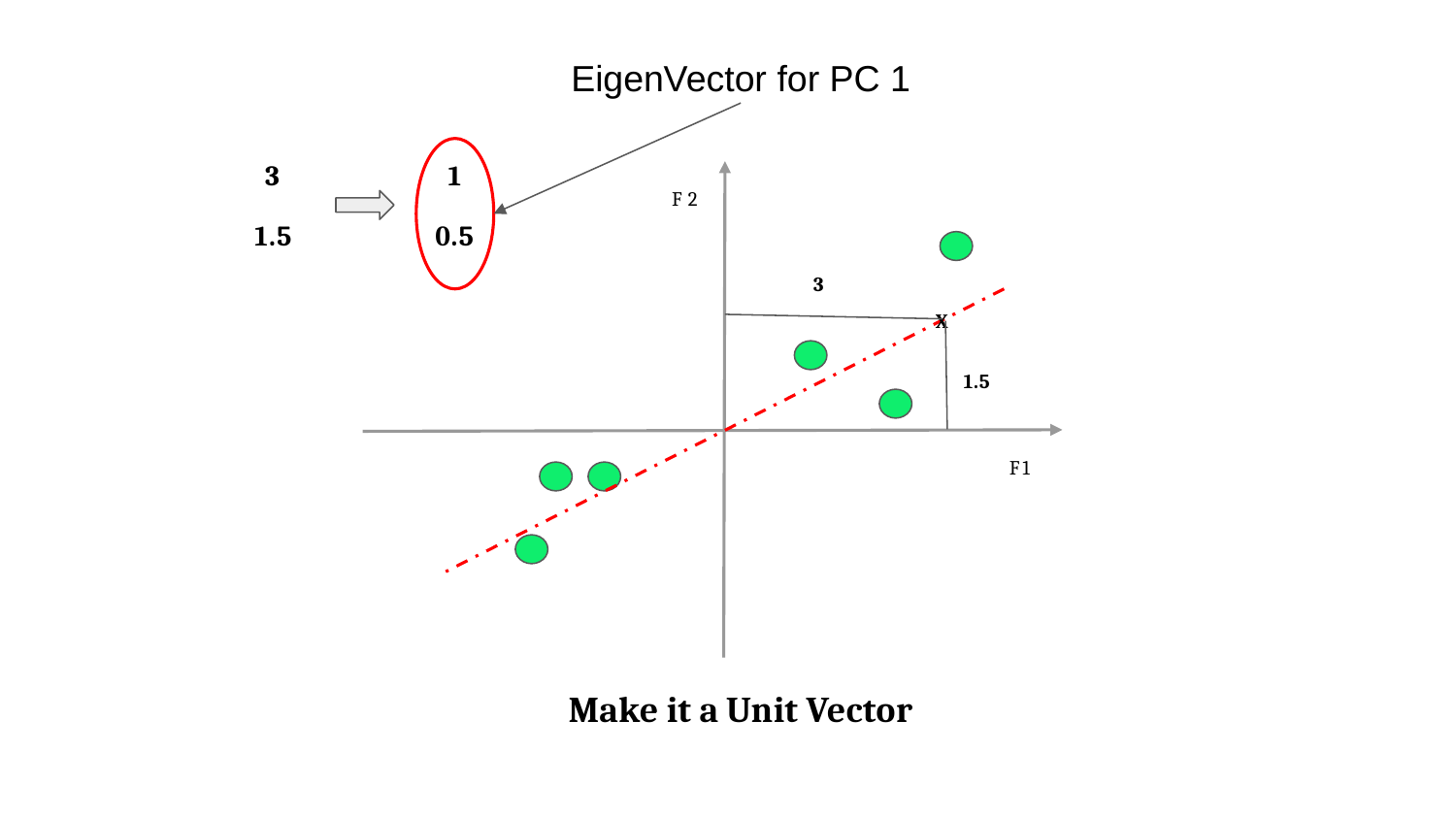

EigenVector for PC 1

3
1
F 2

1.5
0.5

3
X

1.5

F1

Make it a Unit Vector